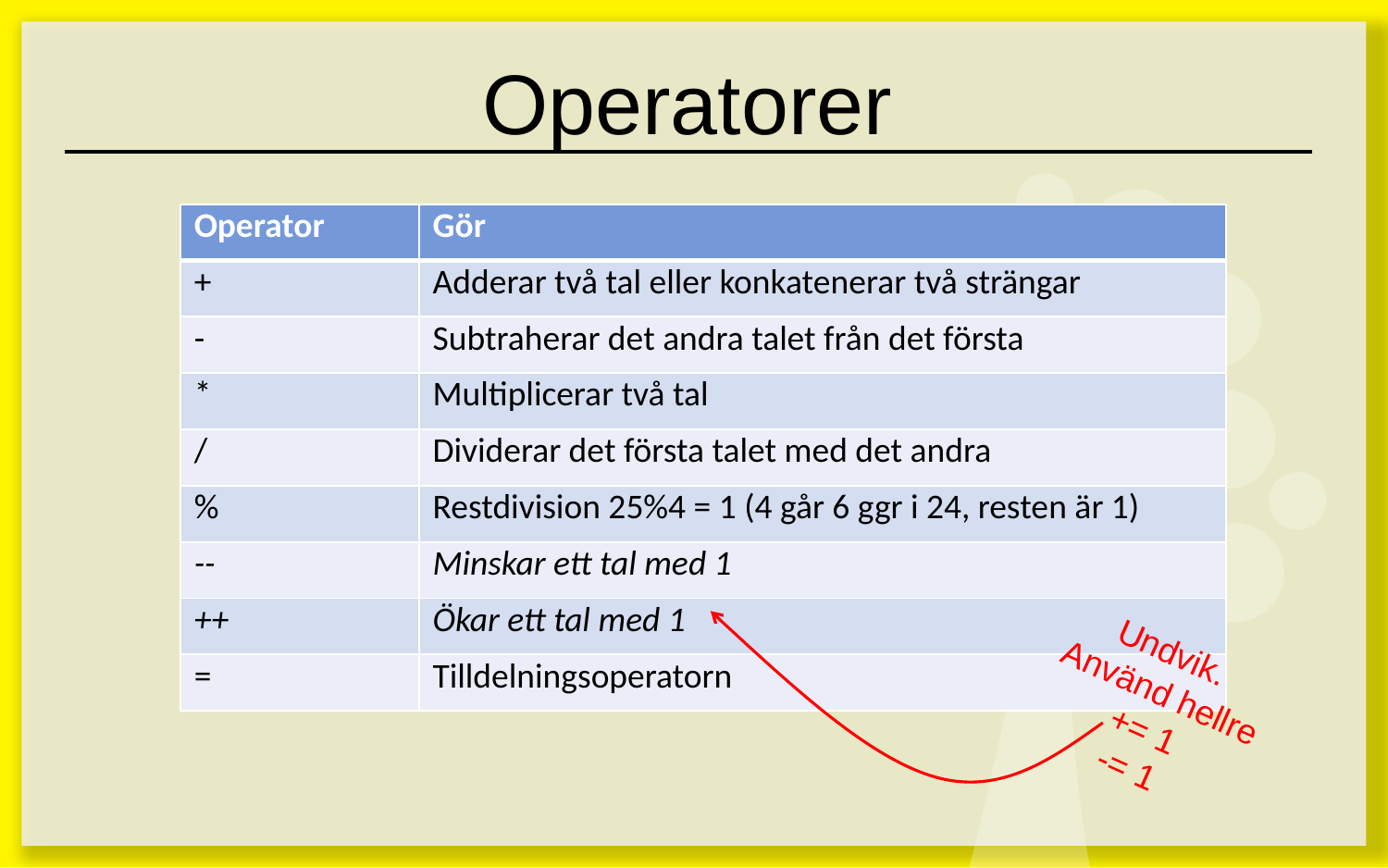

# Operatorer
| Operator | Gör |
| --- | --- |
| + | Adderar två tal eller konkatenerar två strängar |
| - | Subtraherar det andra talet från det första |
| \* | Multiplicerar två tal |
| / | Dividerar det första talet med det andra |
| % | Restdivision 25%4 = 1 (4 går 6 ggr i 24, resten är 1) |
| -- | Minskar ett tal med 1 |
| ++ | Ökar ett tal med 1 |
| = | Tilldelningsoperatorn |

Undvik.
Använd hellre
+= 1
-= 1